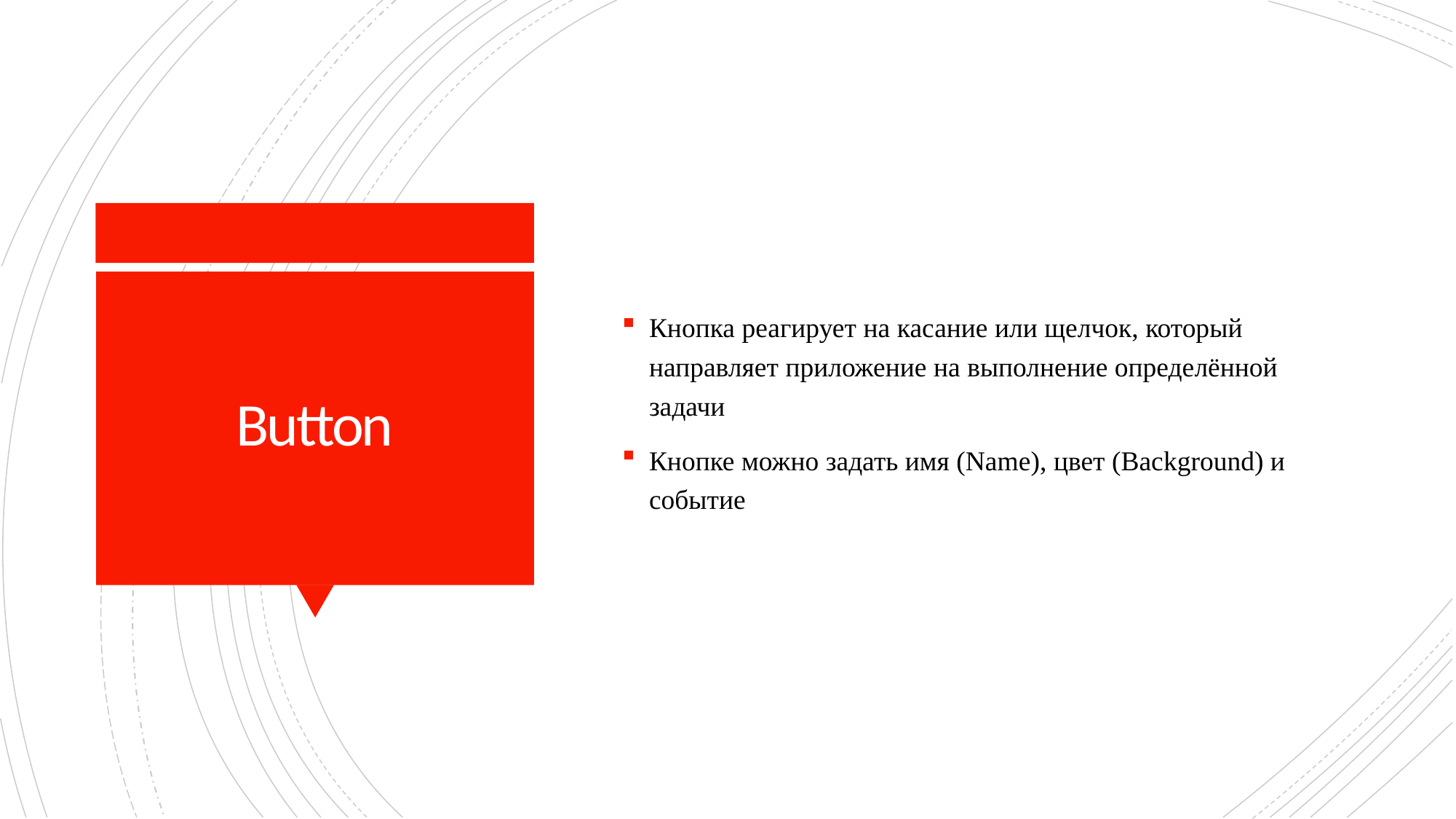

Кнопка реагирует на касание или щелчок, который направляет приложение на выполнение определённой задачи
Кнопке можно задать имя (Name), цвет (Background) и событие
# Button